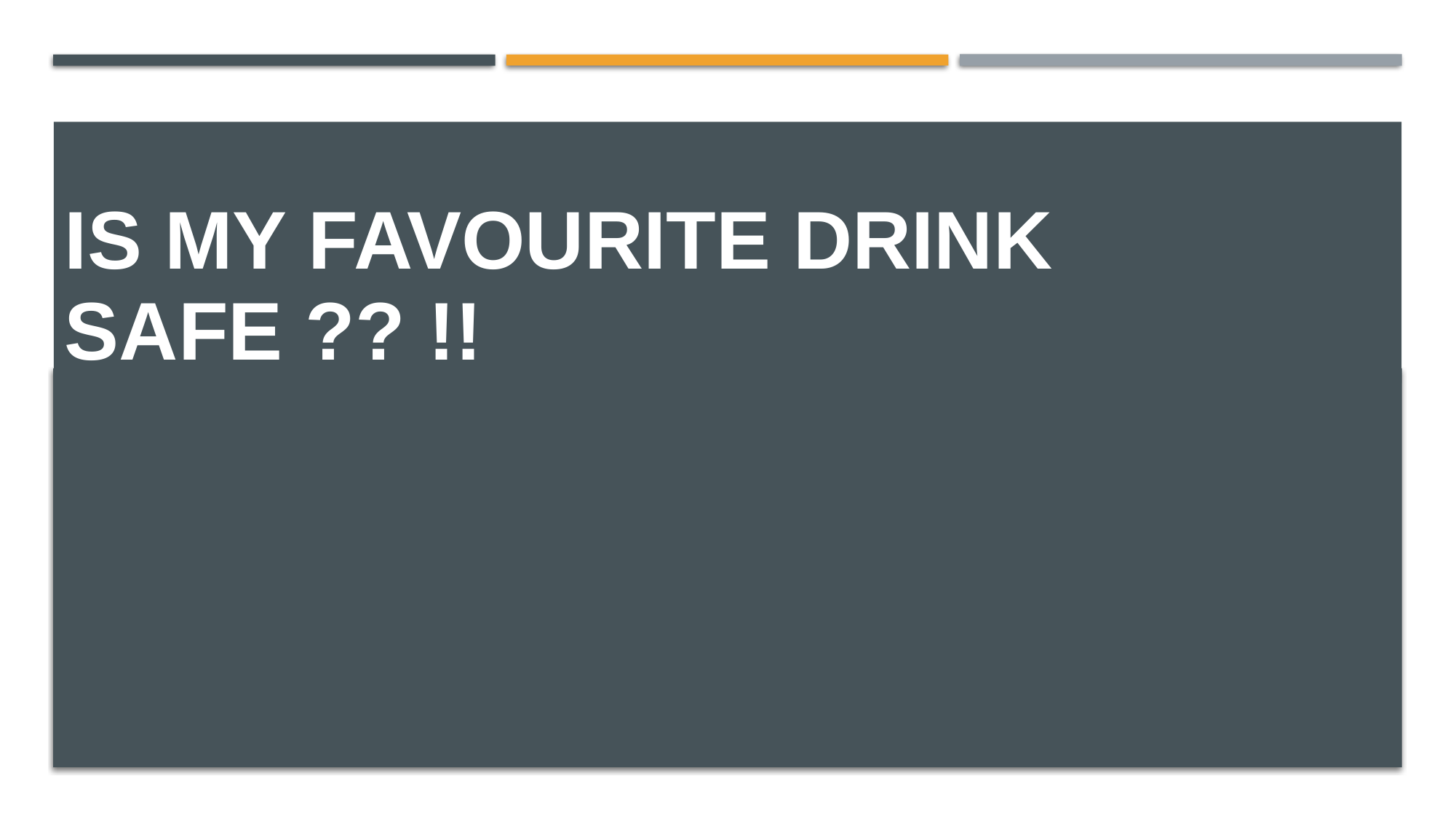

# IS MY FAVOURITE DRINK SAFE ?? !!